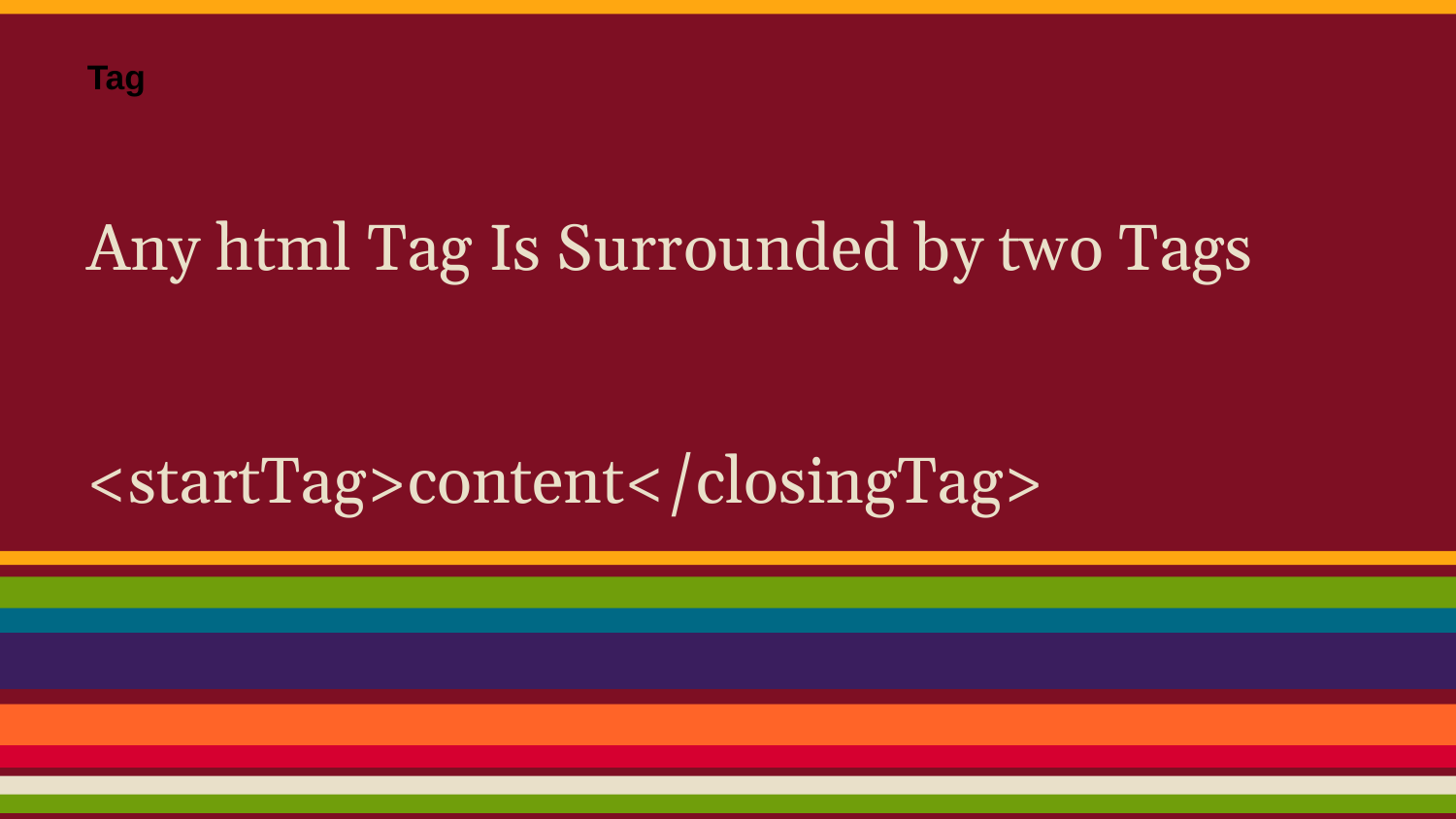

Tag

Any html Tag Is Surrounded by two Tags

<startTag>content</closingTag>